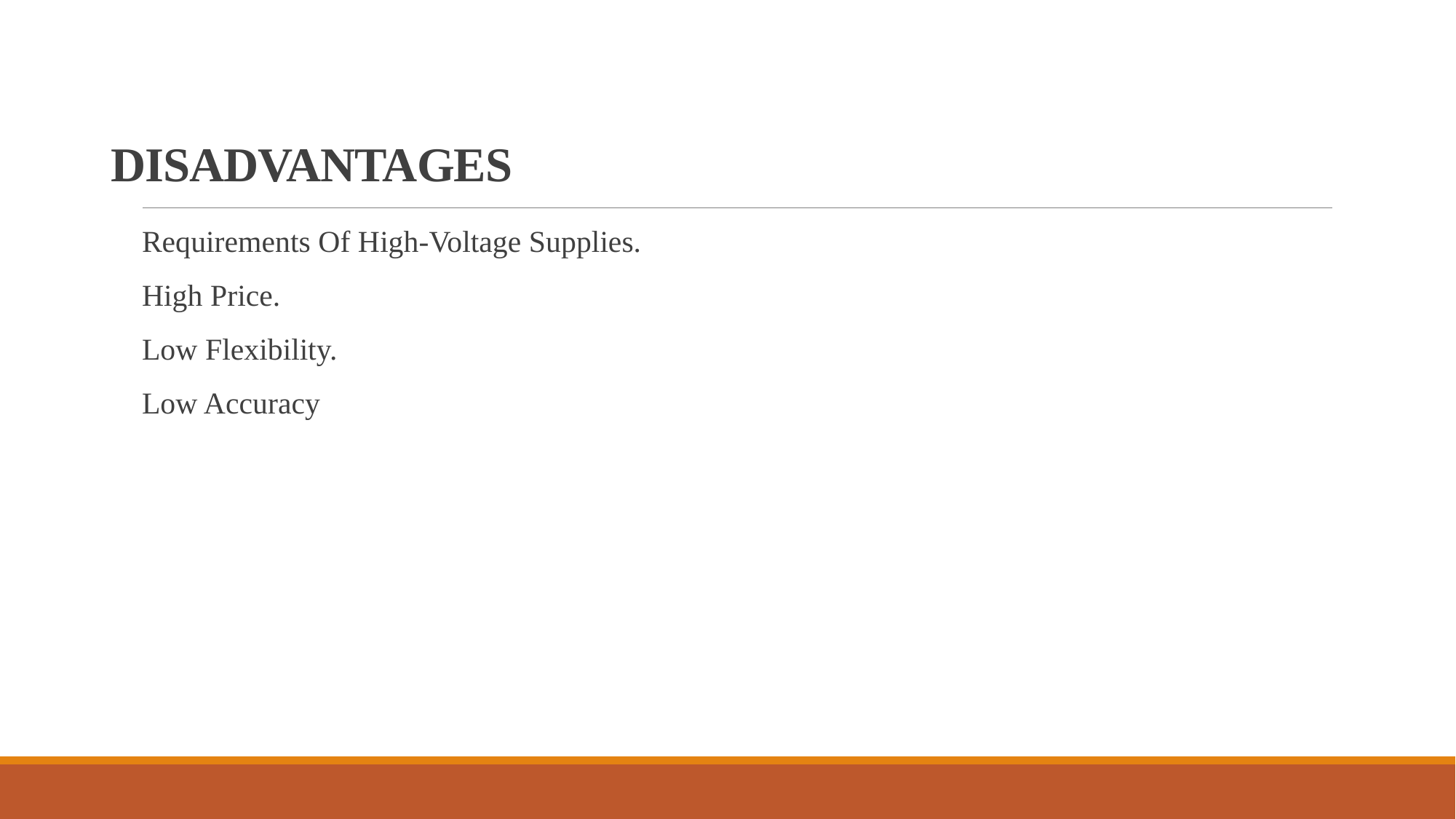

# DISADVANTAGES
Requirements Of High-Voltage Supplies.
High Price.
Low Flexibility.
Low Accuracy